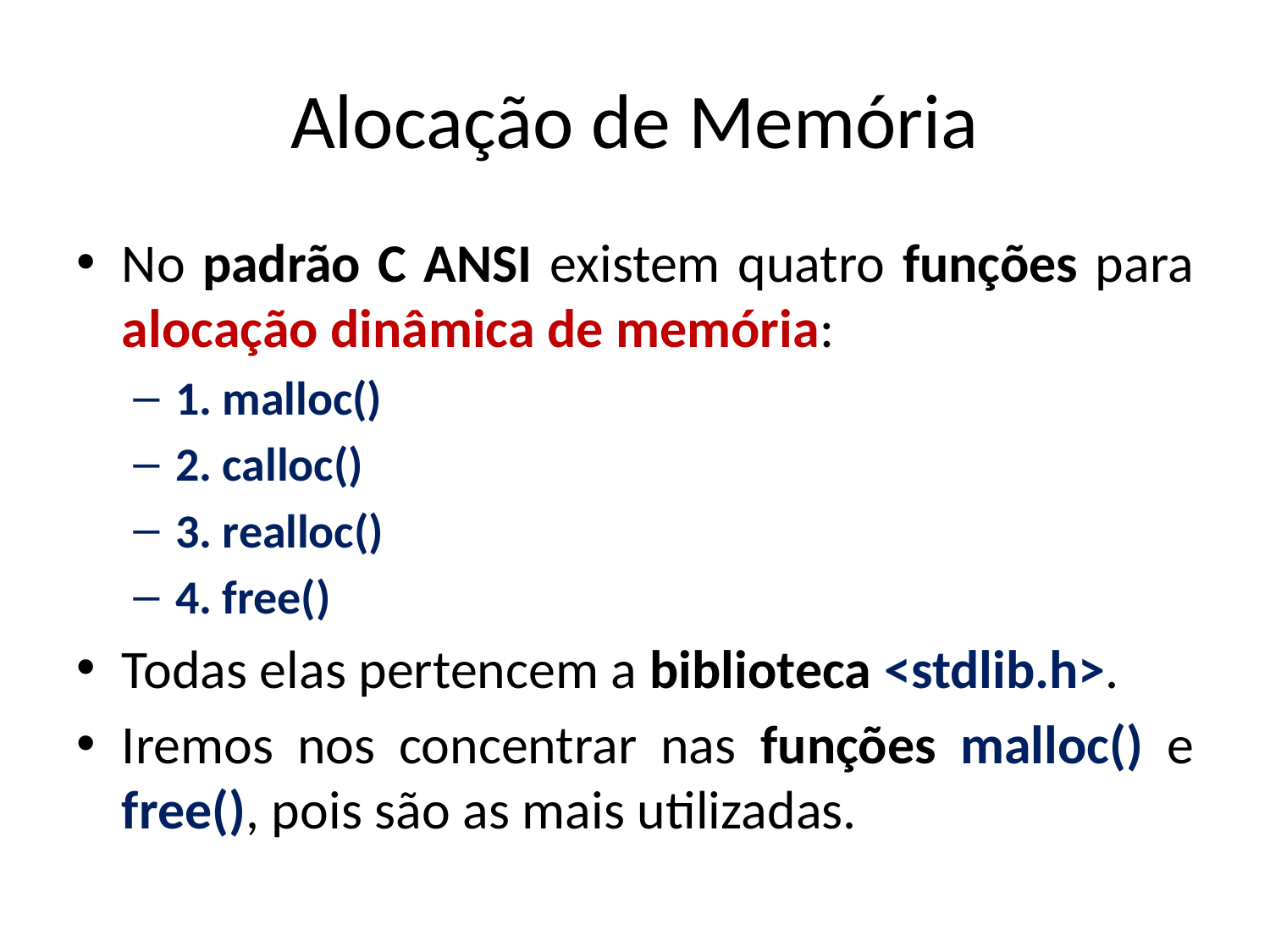

# Alocação de Memória
No padrão C ANSI existem quatro funções para alocação dinâmica de memória:
1. malloc()
2. calloc()
3. realloc()
4. free()
Todas elas pertencem a biblioteca <stdlib.h>.
Iremos nos concentrar nas funções malloc() e free(), pois são as mais utilizadas.